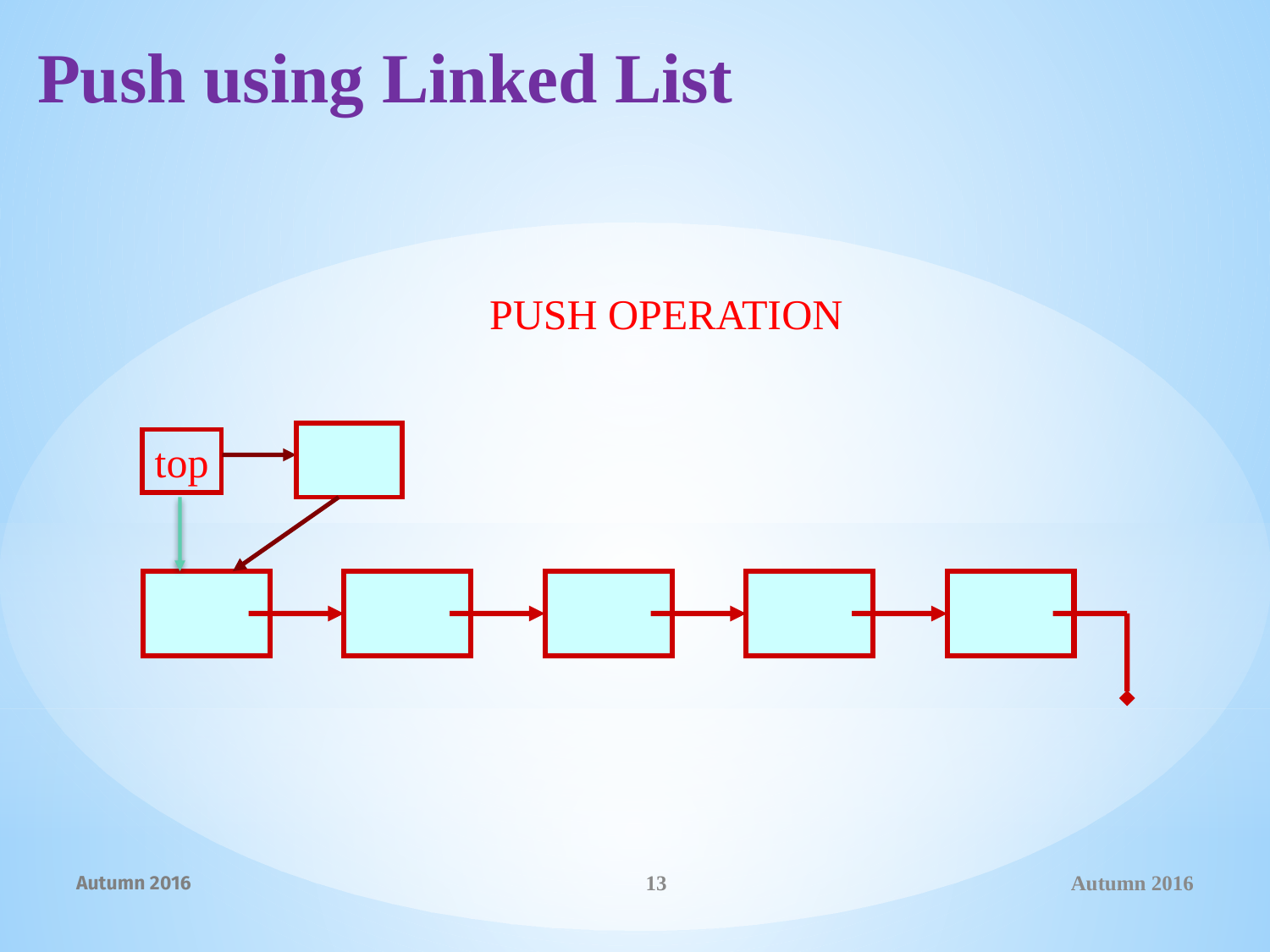

Push using Linked List
PUSH OPERATION

top

Autumn 2016
13
Autumn 2016